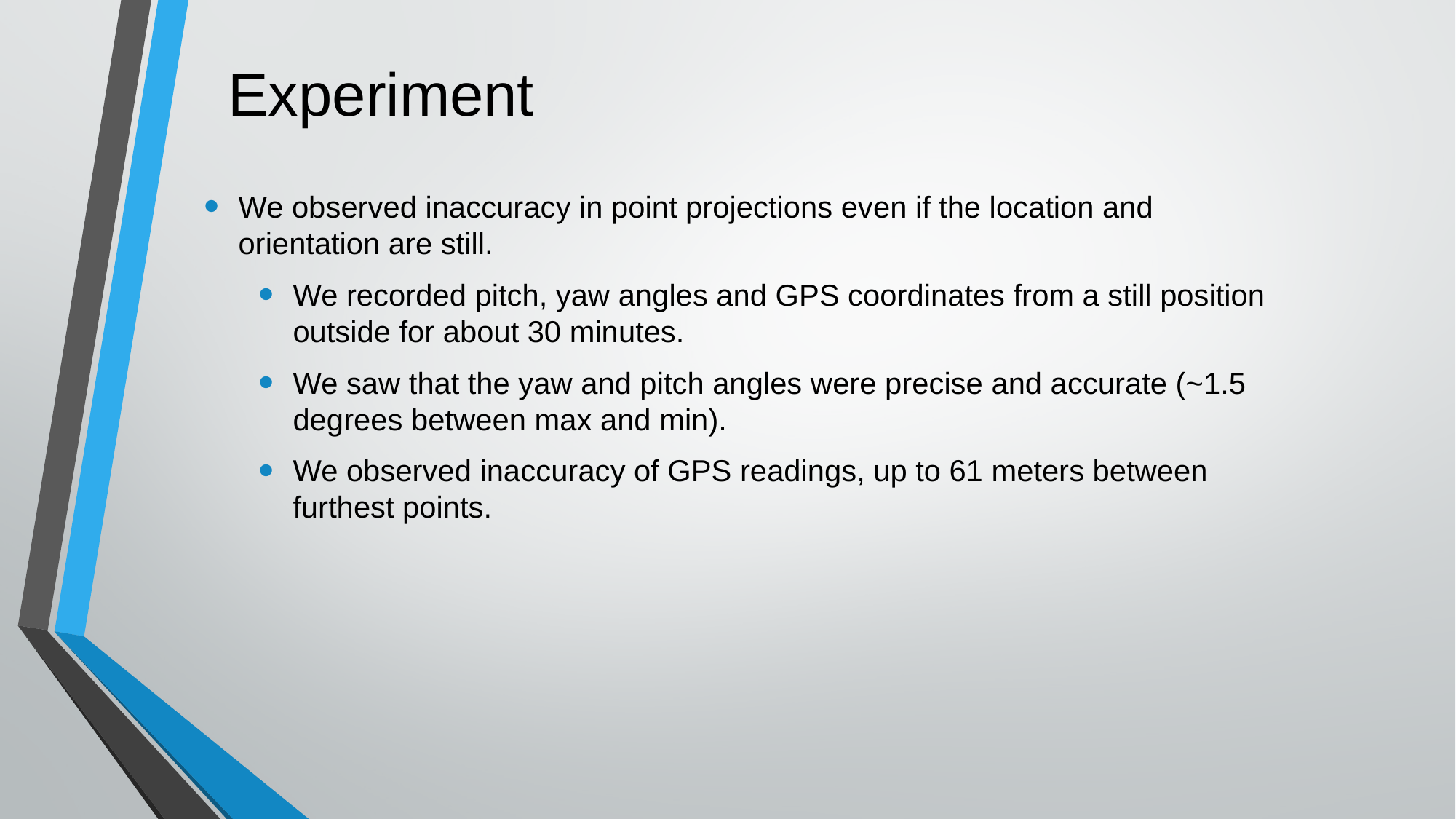

# Experiment
We observed inaccuracy in point projections even if the location and orientation are still.
We recorded pitch, yaw angles and GPS coordinates from a still position outside for about 30 minutes.
We saw that the yaw and pitch angles were precise and accurate (~1.5 degrees between max and min).
We observed inaccuracy of GPS readings, up to 61 meters between furthest points.